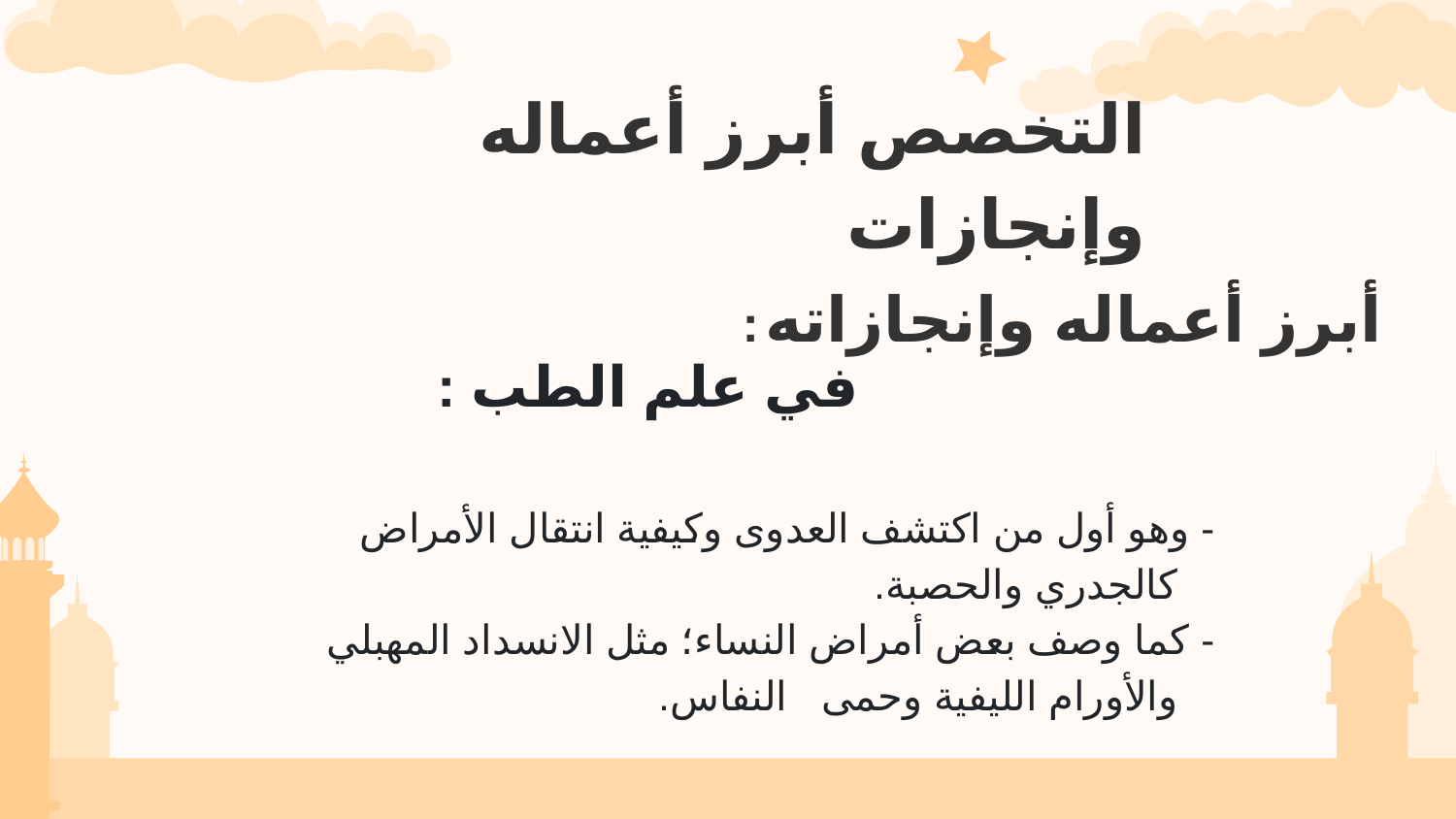

# التخصص أبرز أعماله وإنجازات
أبرز أعماله وإنجازاته :
في علم الفيزيـاء:
 في علم الطب :
 يعتبر من أوائل العلماء المسلمين الذين تحدثوا عن أهمية العلاج النفسي، وأثر الأمراض النفسية على الآلام العصبية وعلى أعضاء الجسم، كالخوف والقلق والحزن.

 يعتبر من أوائل العلماء المسلمين الذين تحدثوا عن أهمية العلاج النفسي، وأثر الأمراض النفسية على الآلام العصبية وعلى أعضاء الجسم، كالخوف والقلق والحزن.
- وهو أول من اكتشف العدوى وكيفية انتقال الأمراض كالجدري والحصبة.
- كما وصف بعض أمراض النساء؛ مثل الانسداد المهبلي والأورام الليفية وحمى   النفاس.